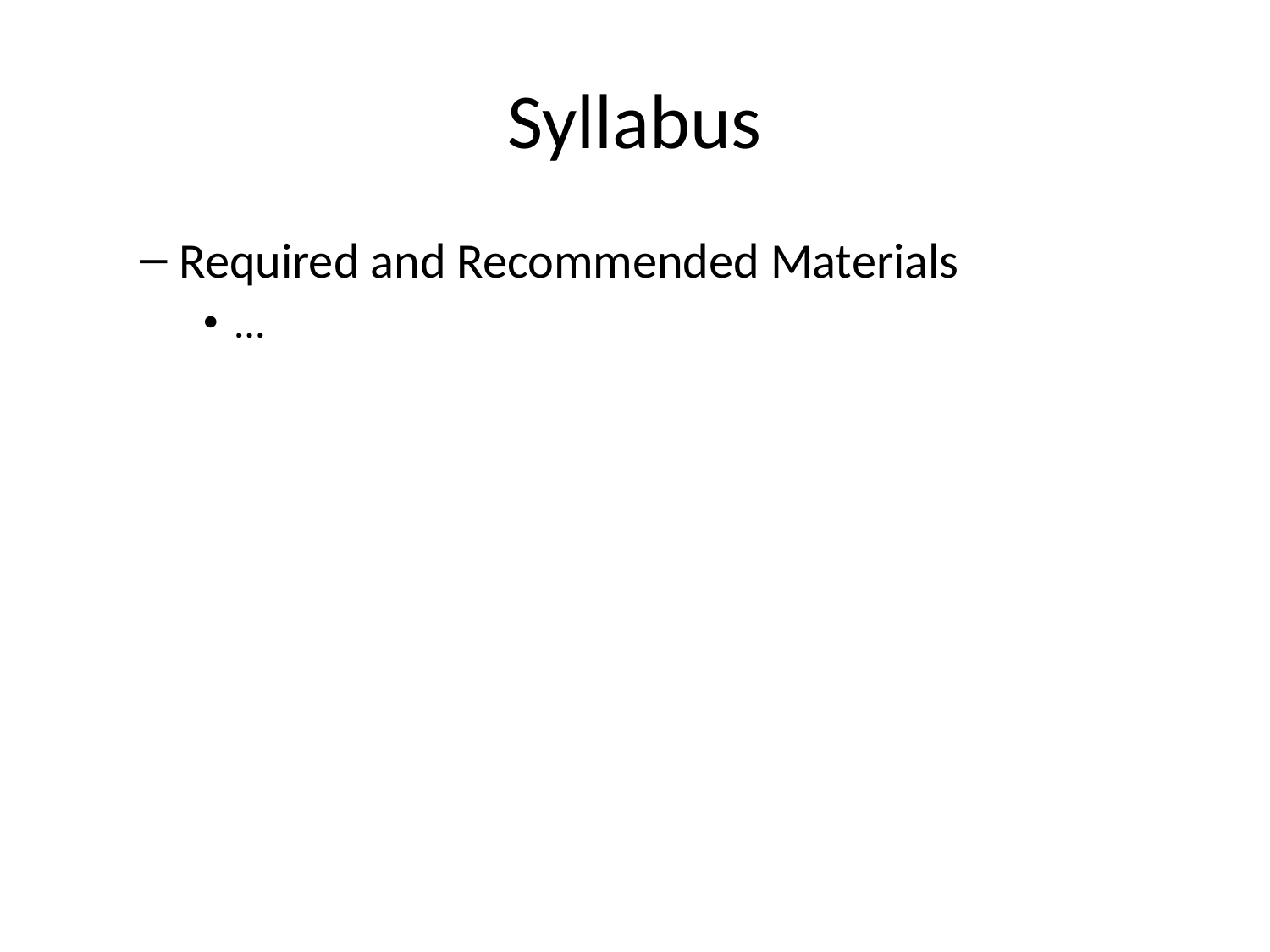

# Syllabus
Required and Recommended Materials
…